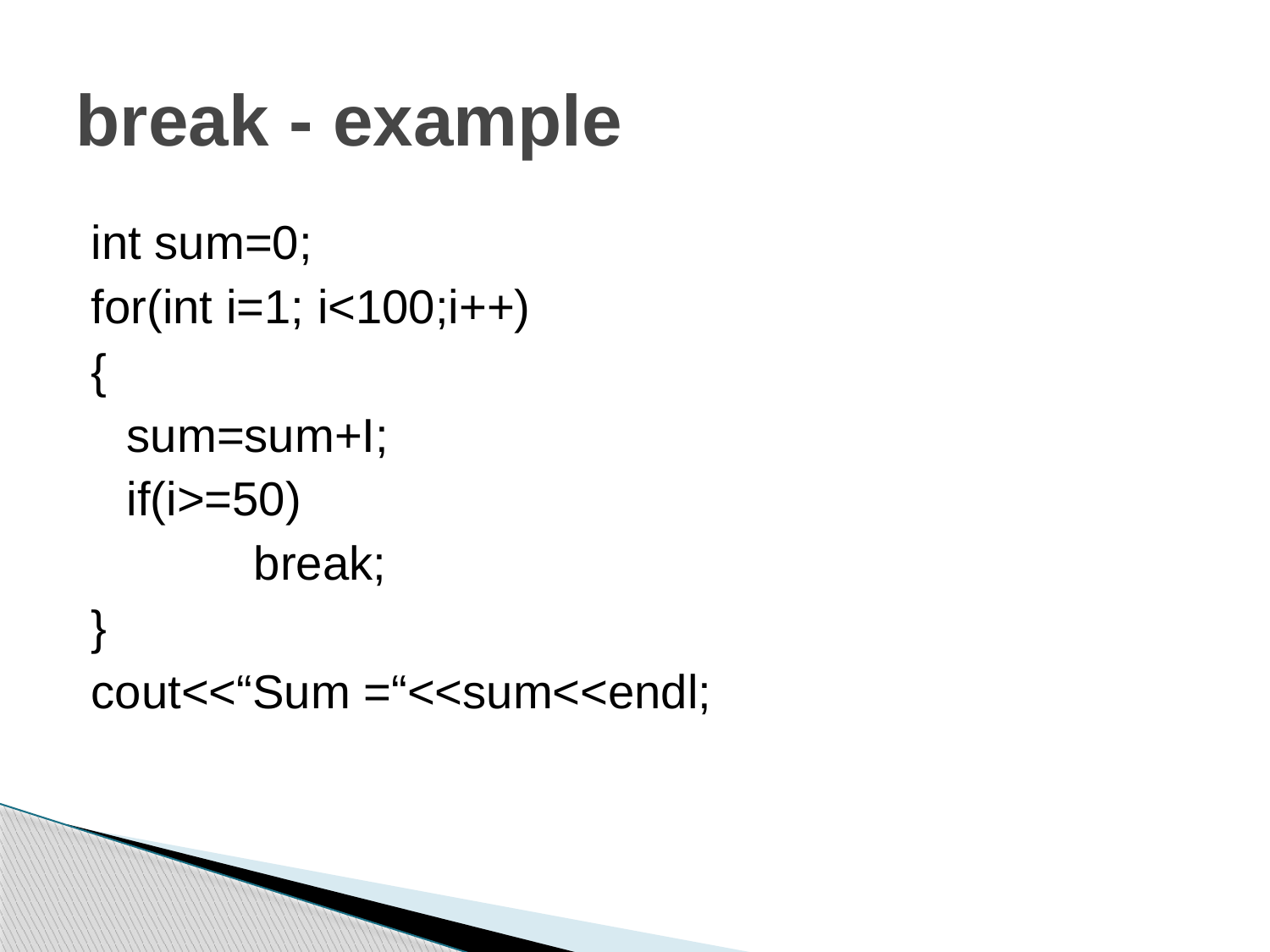

# break - example
int sum=0;
for(int i=1; i<100;i++)
{
	sum=sum+I;
	if(i>=50)
		break;
}
cout<<“Sum =“<<sum<<endl;